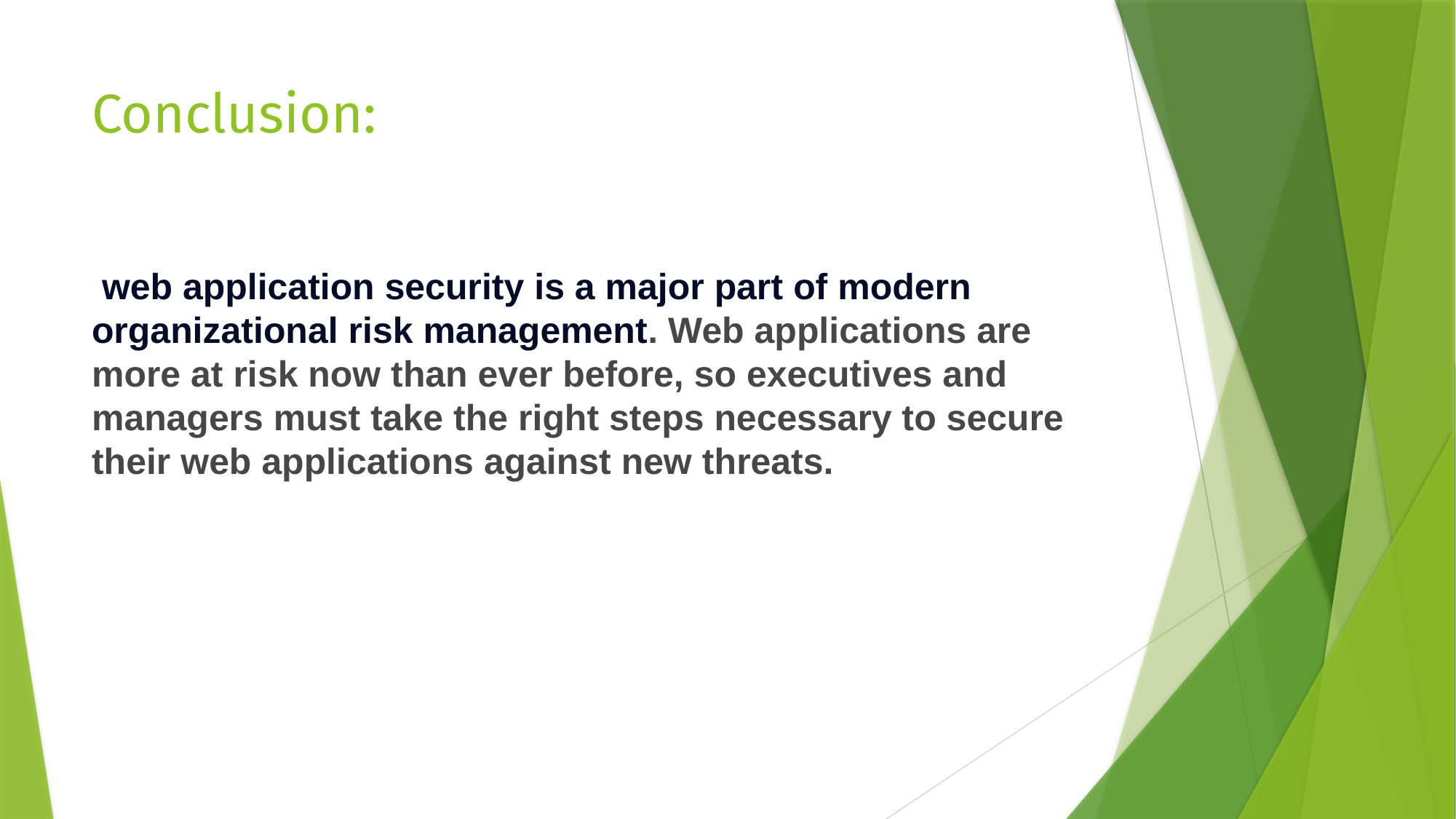

# Conclusion:
 web application security is a major part of modern organizational risk management. Web applications are more at risk now than ever before, so executives and managers must take the right steps necessary to secure their web applications against new threats.